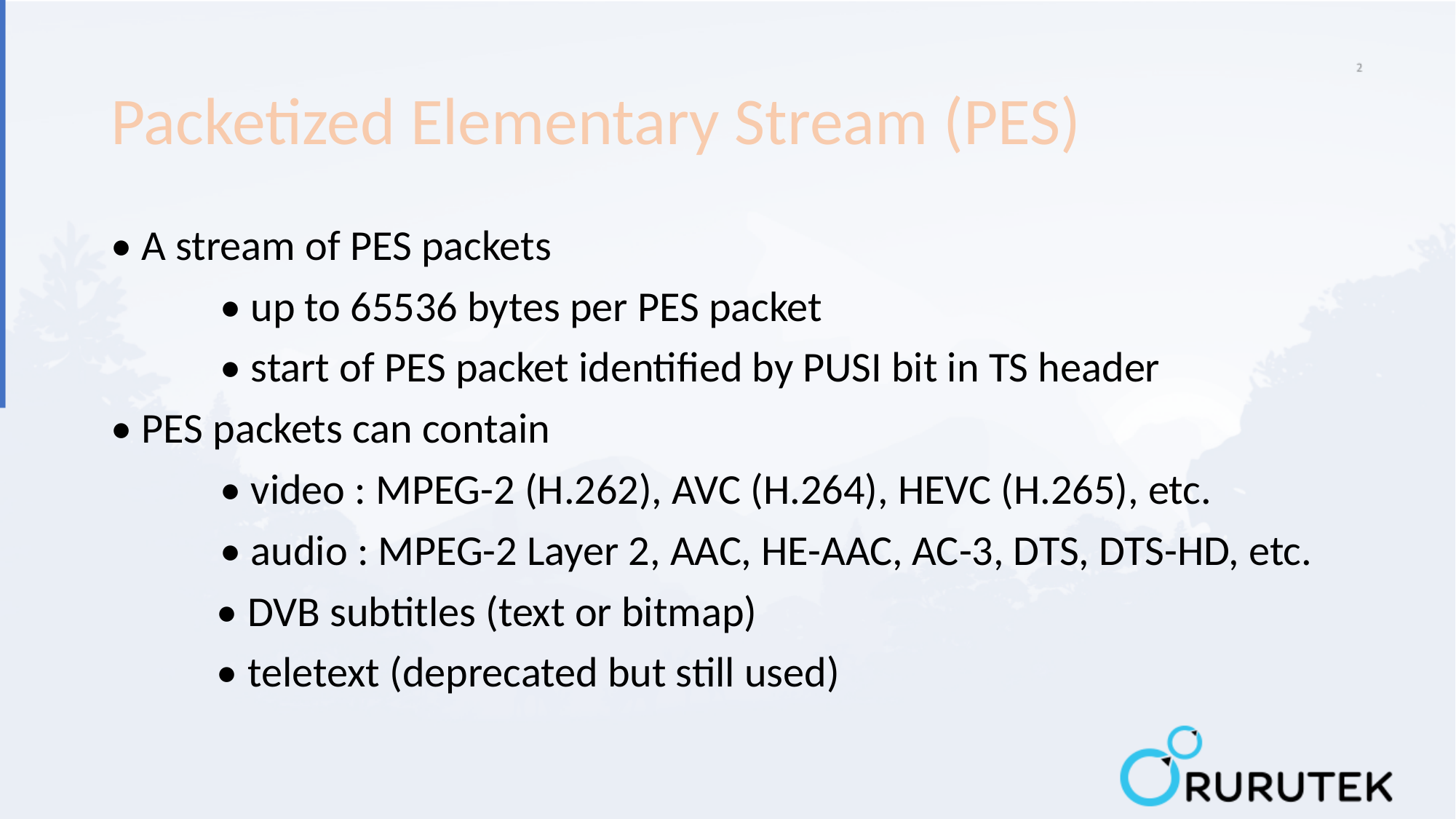

# Packetized Elementary Stream (PES)
• A stream of PES packets
      	• up to 65536 bytes per PES packet
      	• start of PES packet identified by PUSI bit in TS header
• PES packets can contain
	• video : MPEG-2 (H.262), AVC (H.264), HEVC (H.265), etc.
	• audio : MPEG-2 Layer 2, AAC, HE-AAC, AC-3, DTS, DTS-HD, etc.
           • DVB subtitles (text or bitmap)
           • teletext (deprecated but still used)